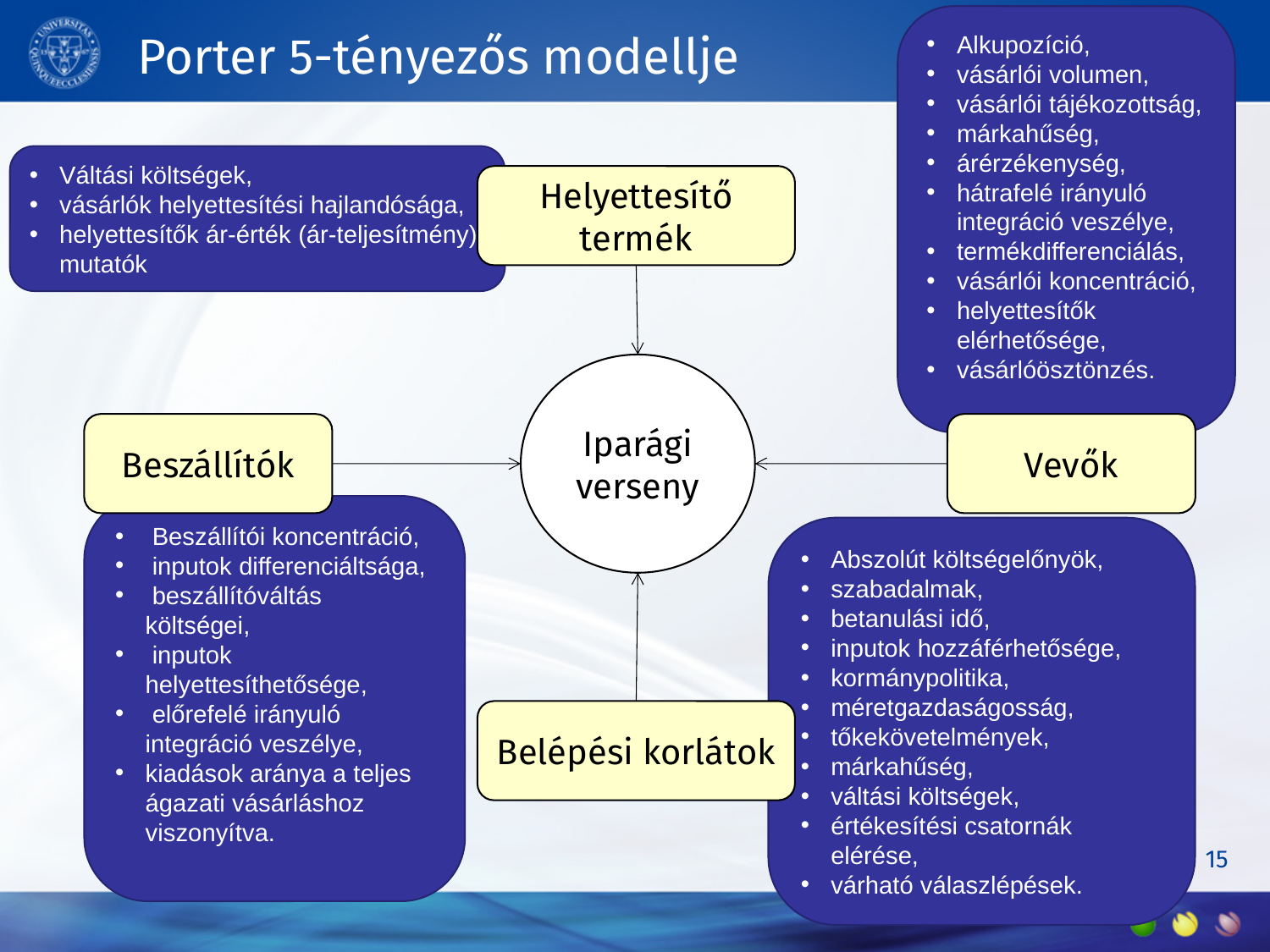

Alkupozíció,
vásárlói volumen,
vásárlói tájékozottság,
márkahűség,
árérzékenység,
hátrafelé irányuló integráció veszélye,
termékdifferenciálás,
vásárlói koncentráció,
helyettesítők elérhetősége,
vásárlóösztönzés.

# Porter 5-tényezős modellje
Váltási költségek,
vásárlók helyettesítési hajlandósága,
helyettesítők ár-érték (ár-teljesítmény) mutatók
Helyettesítő termék
Iparági verseny
Beszállítók
Vevők
 Beszállítói koncentráció,
 inputok differenciáltsága,
 beszállítóváltás költségei,
 inputok helyettesíthetősége,
 előrefelé irányuló integráció veszélye,
kiadások aránya a teljes ágazati vásárláshoz viszonyítva.

Abszolút költségelőnyök,
szabadalmak,
betanulási idő,
inputok hozzáférhetősége,
kormánypolitika,
méretgazdaságosság,
tőkekövetelmények,
márkahűség,
váltási költségek,
értékesítési csatornák elérése,
várható válaszlépések.
Belépési korlátok
15